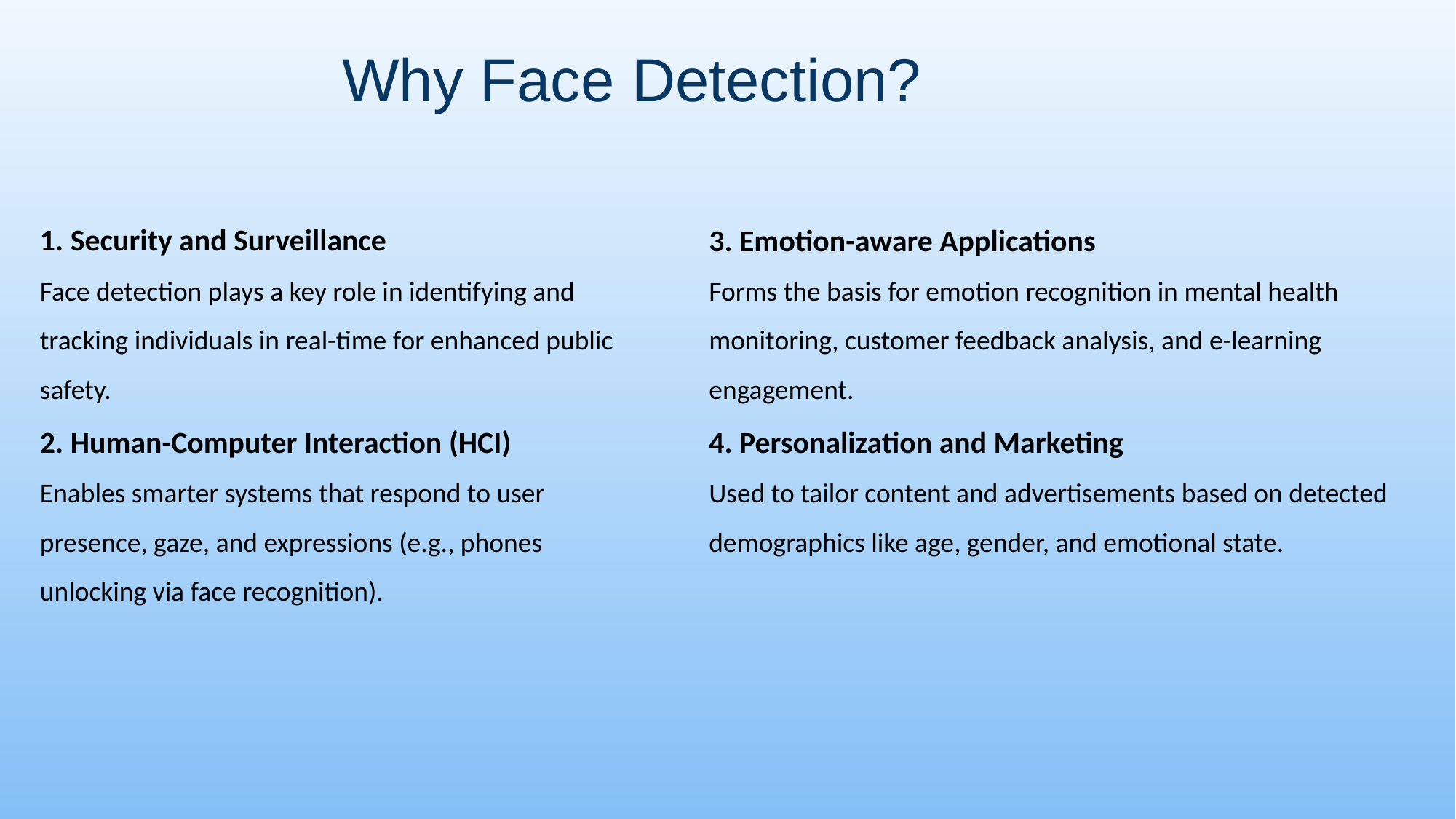

# Why Face Detection?
1. Security and Surveillance
Face detection plays a key role in identifying and tracking individuals in real-time for enhanced public safety.
2. Human-Computer Interaction (HCI)
Enables smarter systems that respond to user presence, gaze, and expressions (e.g., phones unlocking via face recognition).
3. Emotion-aware Applications
Forms the basis for emotion recognition in mental health monitoring, customer feedback analysis, and e-learning engagement.
4. Personalization and Marketing
Used to tailor content and advertisements based on detected demographics like age, gender, and emotional state.